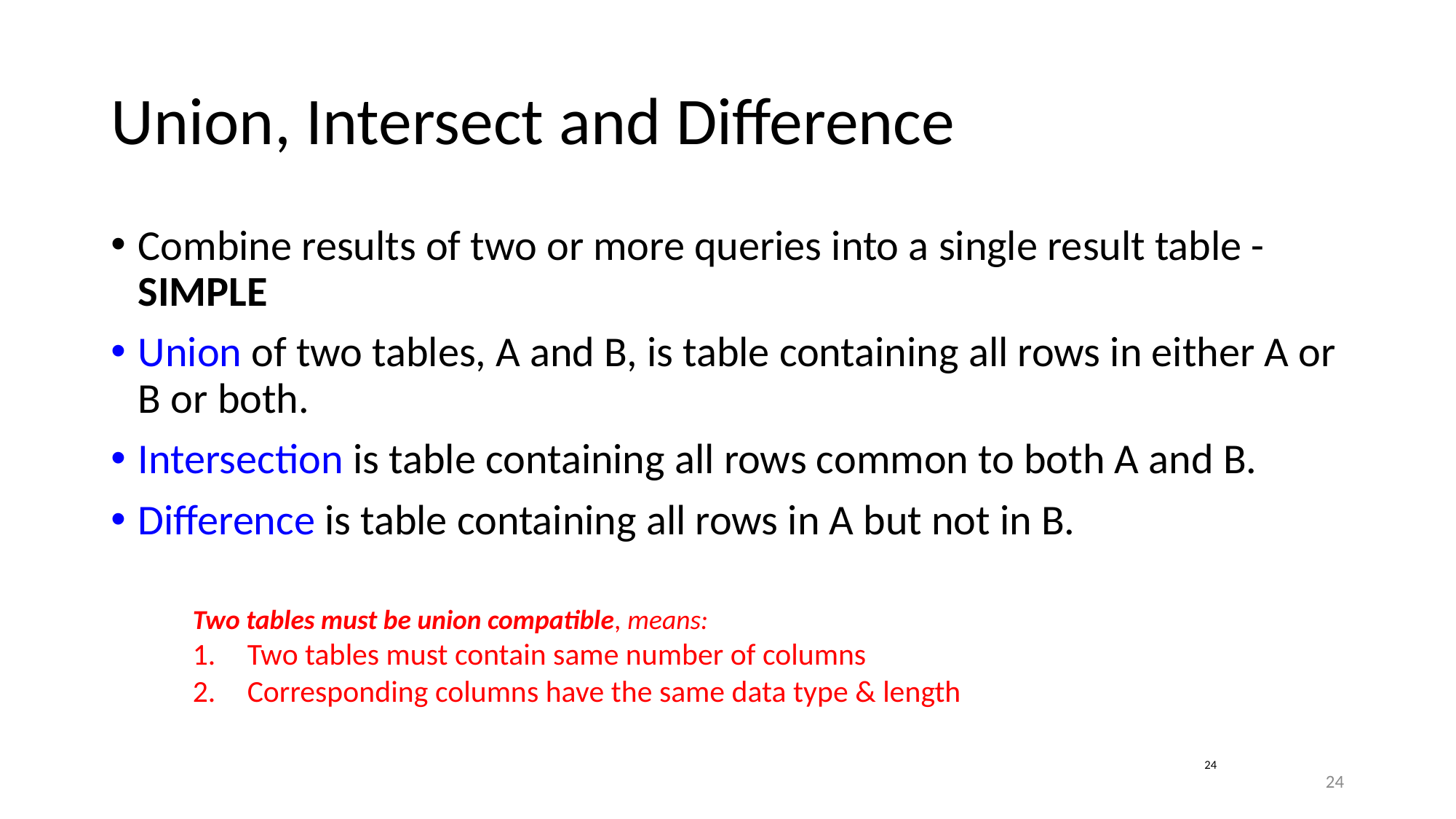

# Union, Intersect and Difference
Combine results of two or more queries into a single result table - SIMPLE
Union of two tables, A and B, is table containing all rows in either A or B or both.
Intersection is table containing all rows common to both A and B.
Difference is table containing all rows in A but not in B.

Two tables must be union compatible, means:
Two tables must contain same number of columns
Corresponding columns have the same data type & length

24
24